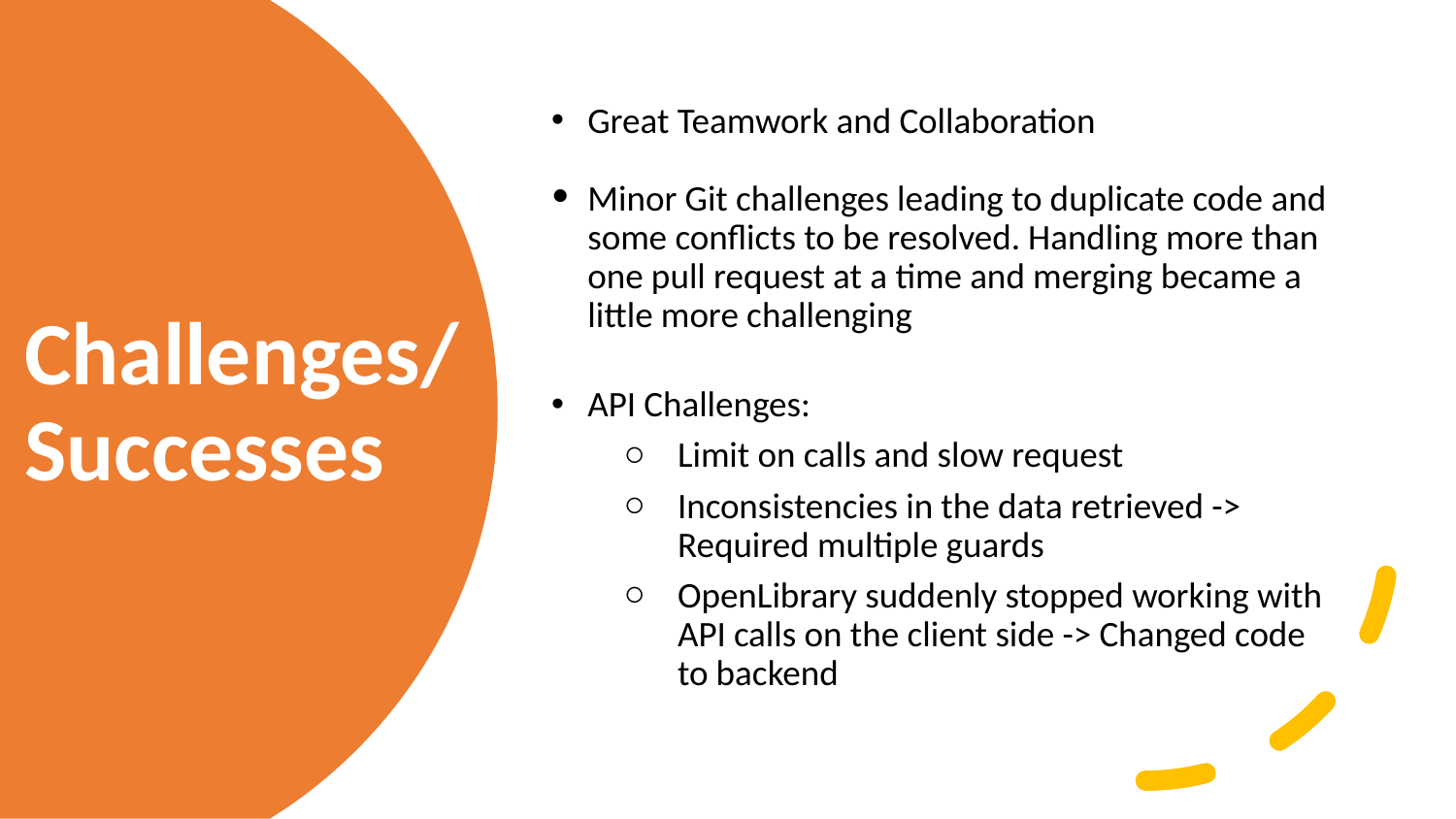

Great Teamwork and Collaboration

Minor Git challenges leading to duplicate code and some conflicts to be resolved. Handling more than one pull request at a time and merging became a little more challenging

API Challenges:
Limit on calls and slow request
Inconsistencies in the data retrieved -> Required multiple guards
OpenLibrary suddenly stopped working with API calls on the client side -> Changed code to backend
# Challenges/ Successes